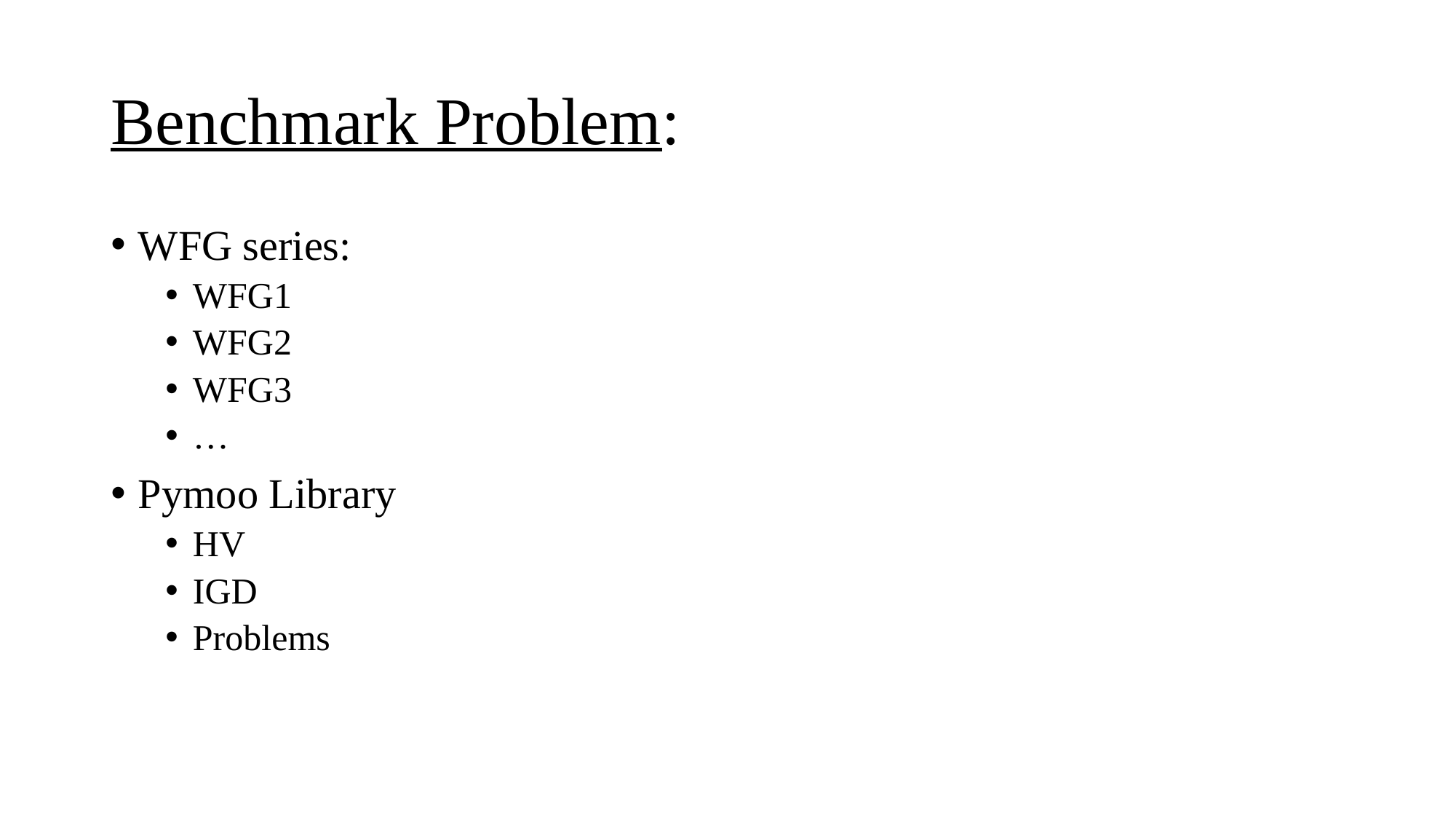

# Benchmark Problem:
WFG series:
WFG1
WFG2
WFG3
…
Pymoo Library
HV
IGD
Problems